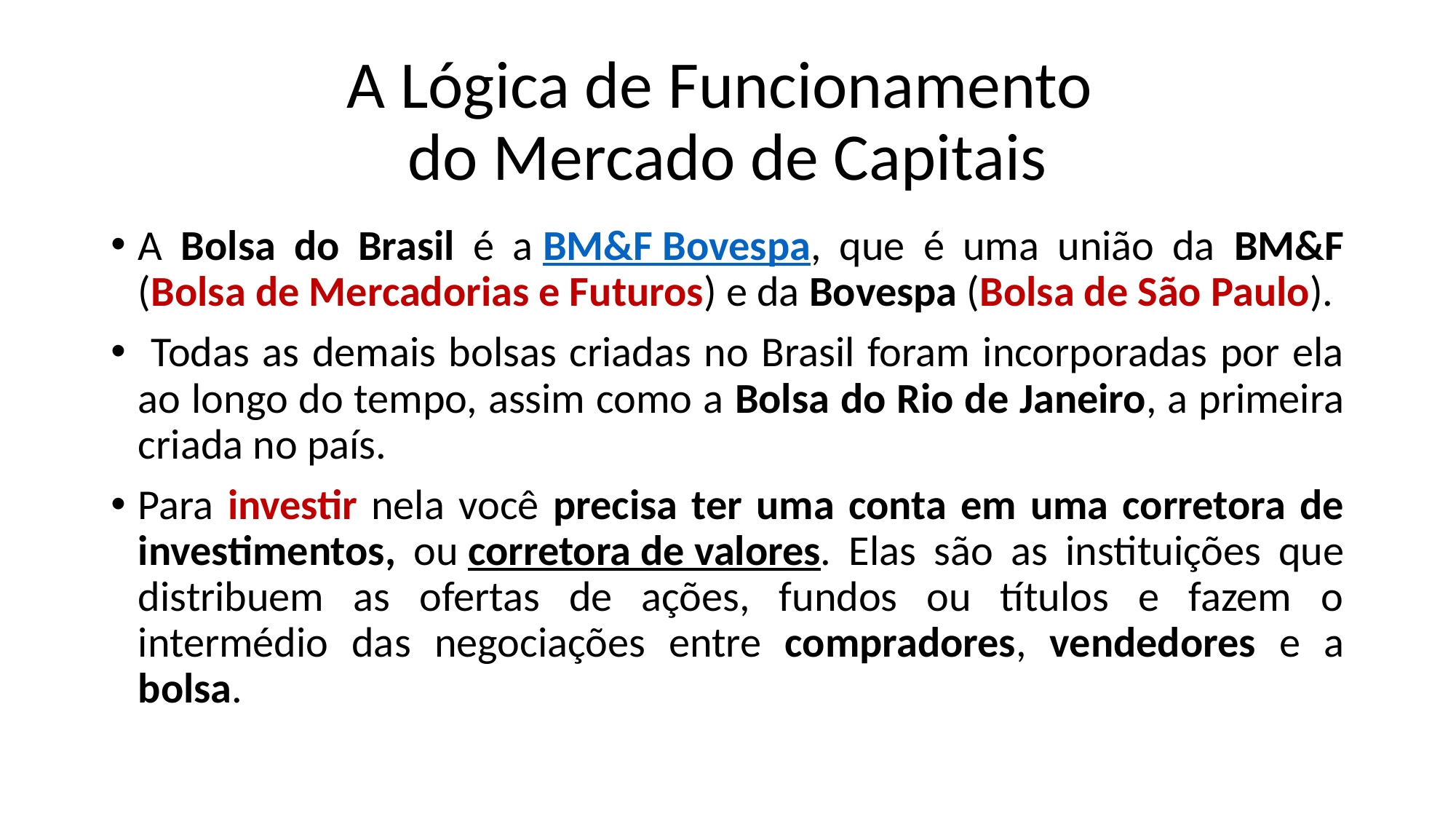

# A Lógica de Funcionamento do Mercado de Capitais
A Bolsa do Brasil é a BM&F Bovespa, que é uma união da BM&F (Bolsa de Mercadorias e Futuros) e da Bovespa (Bolsa de São Paulo).
 Todas as demais bolsas criadas no Brasil foram incorporadas por ela ao longo do tempo, assim como a Bolsa do Rio de Janeiro, a primeira criada no país.
Para investir nela você precisa ter uma conta em uma corretora de investimentos, ou corretora de valores. Elas são as instituições que distribuem as ofertas de ações, fundos ou títulos e fazem o intermédio das negociações entre compradores, vendedores e a bolsa.